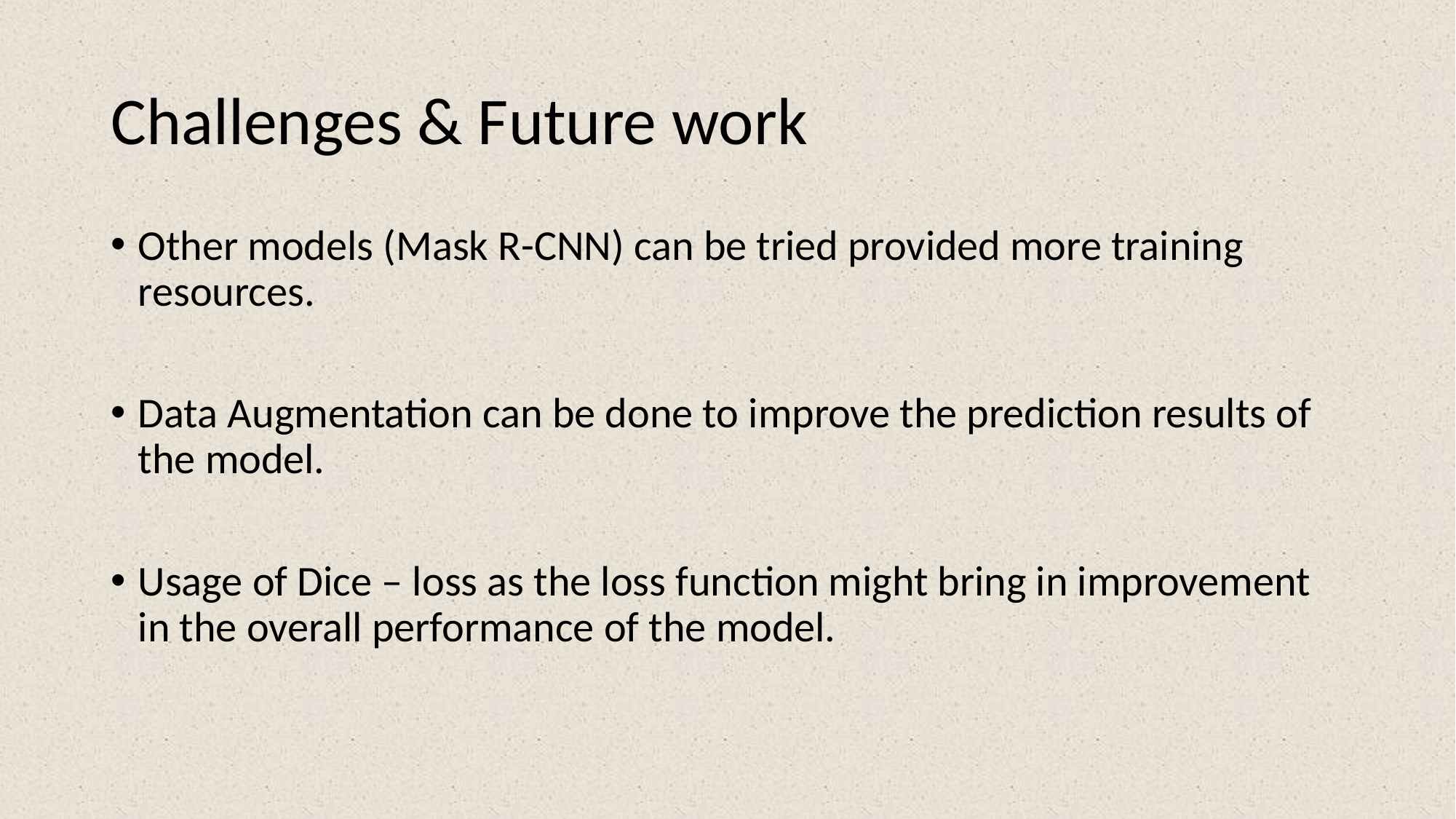

# Challenges & Future work
Other models (Mask R-CNN) can be tried provided more training resources.

Data Augmentation can be done to improve the prediction results of the model.

Usage of Dice – loss as the loss function might bring in improvement in the overall performance of the model.